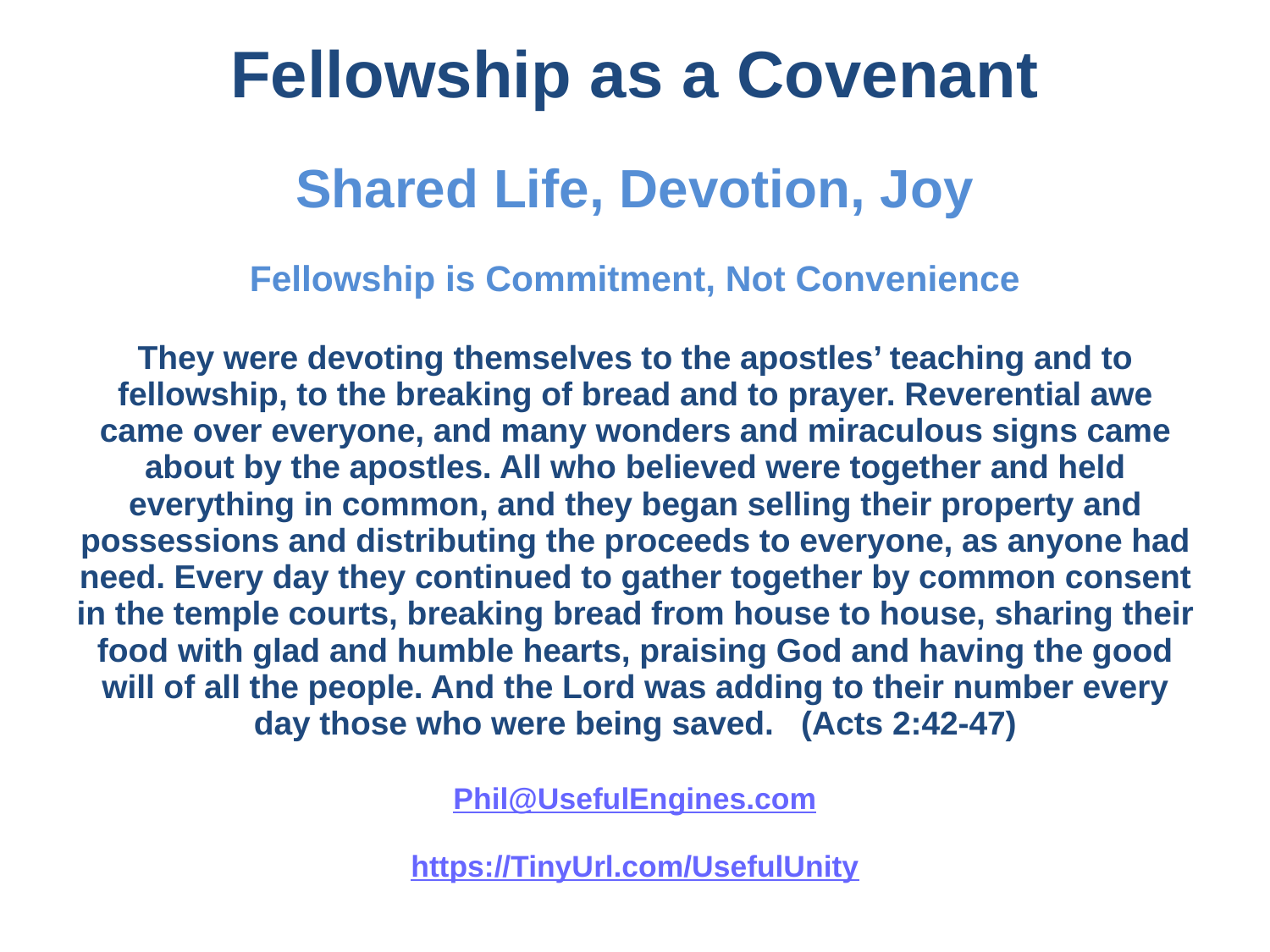

Fellowship as a Covenant

Shared Life, Devotion, Joy

Fellowship is Commitment, Not Convenience

They were devoting themselves to the apostles’ teaching and to fellowship, to the breaking of bread and to prayer. Reverential awe came over everyone, and many wonders and miraculous signs came about by the apostles. All who believed were together and held everything in common, and they began selling their property and possessions and distributing the proceeds to everyone, as anyone had need. Every day they continued to gather together by common consent in the temple courts, breaking bread from house to house, sharing their food with glad and humble hearts, praising God and having the good will of all the people. And the Lord was adding to their number every day those who were being saved.   (Acts 2:42-47)

Phil@UsefulEngines.com

https://TinyUrl.com/UsefulUnity